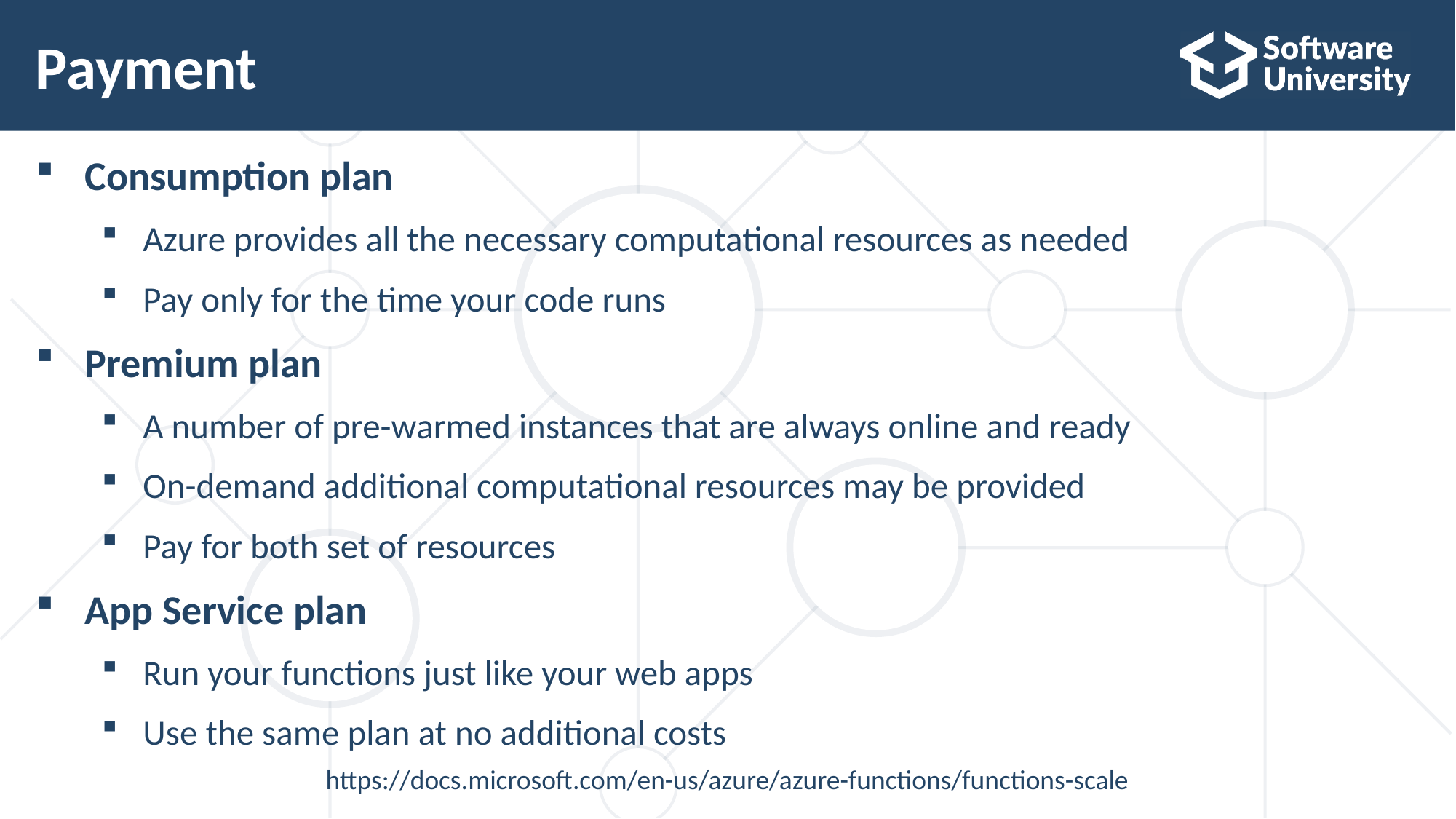

# Payment
Consumption plan
Azure provides all the necessary computational resources as needed
Pay only for the time your code runs
Premium plan
A number of pre-warmed instances that are always online and ready
On-demand additional computational resources may be provided
Pay for both set of resources
App Service plan
Run your functions just like your web apps
Use the same plan at no additional costs
https://docs.microsoft.com/en-us/azure/azure-functions/functions-scale